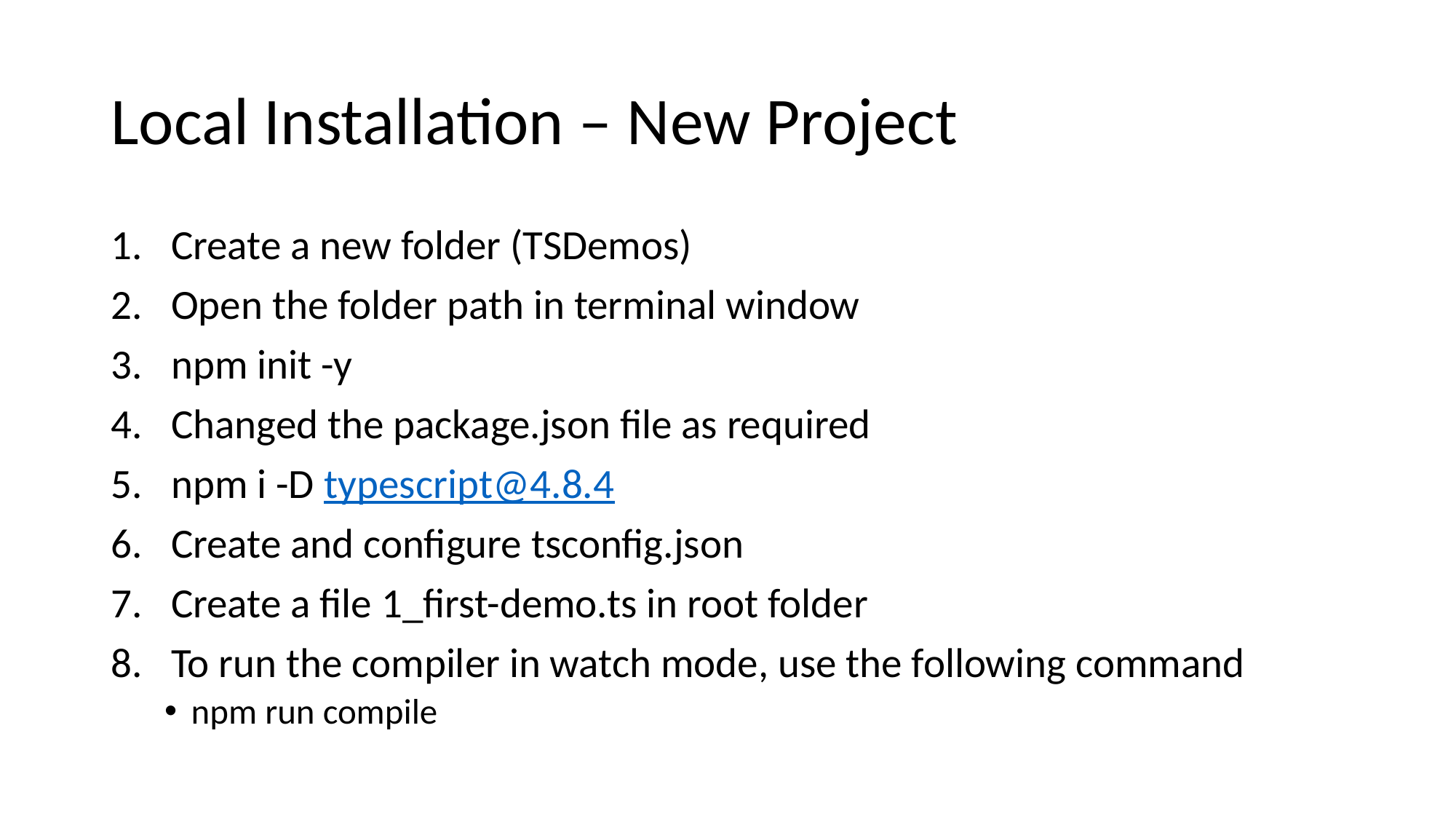

# Local Installation – New Project
Create a new folder (TSDemos)
Open the folder path in terminal window
npm init -y
Changed the package.json file as required
npm i -D typescript@4.8.4
Create and configure tsconfig.json
Create a file 1_first-demo.ts in root folder
To run the compiler in watch mode, use the following command
npm run compile